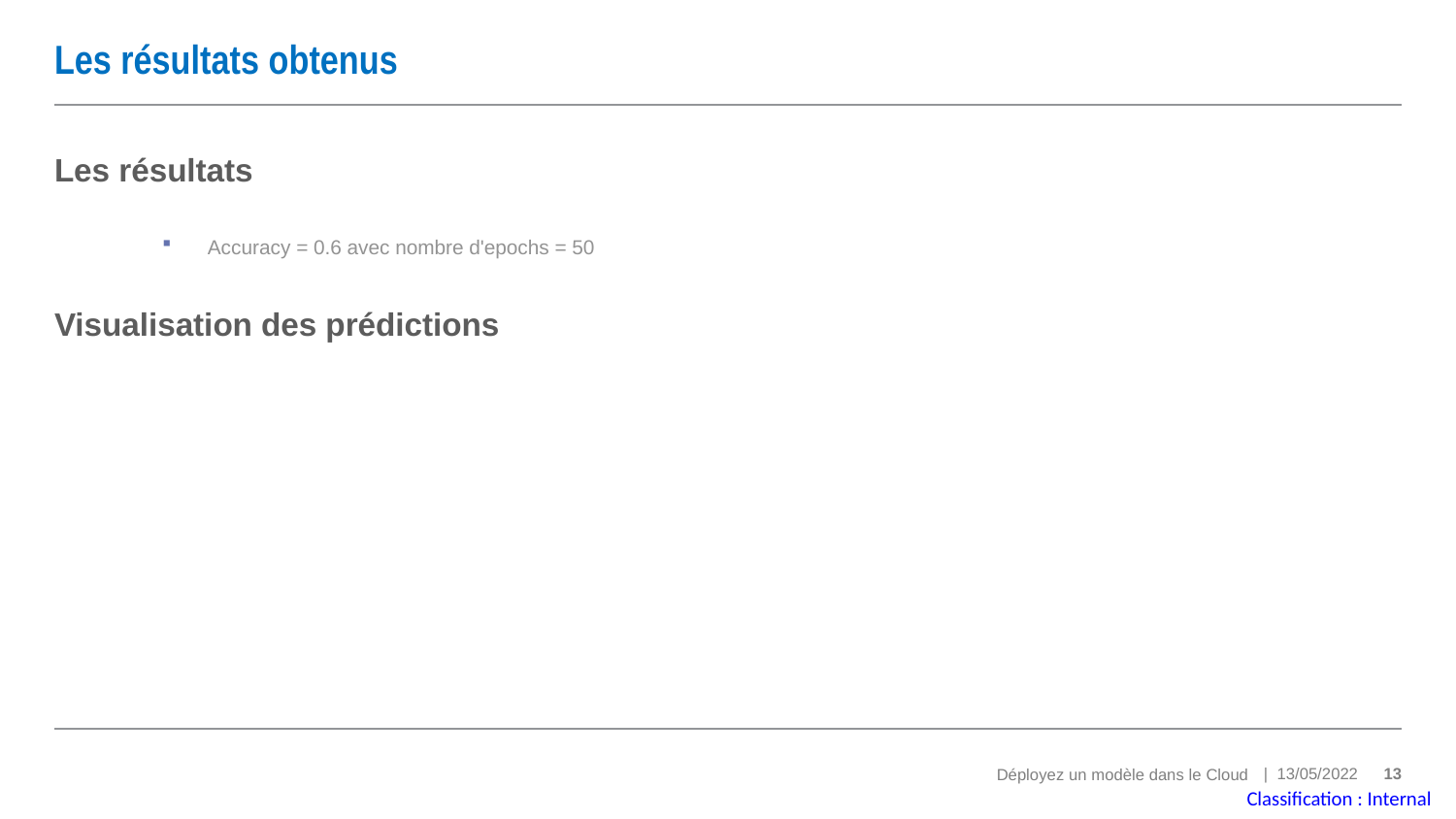

# Les résultats obtenus
Les résultats

Accuracy = 0.6 avec nombre d'epochs = 50

Visualisation des prédictions